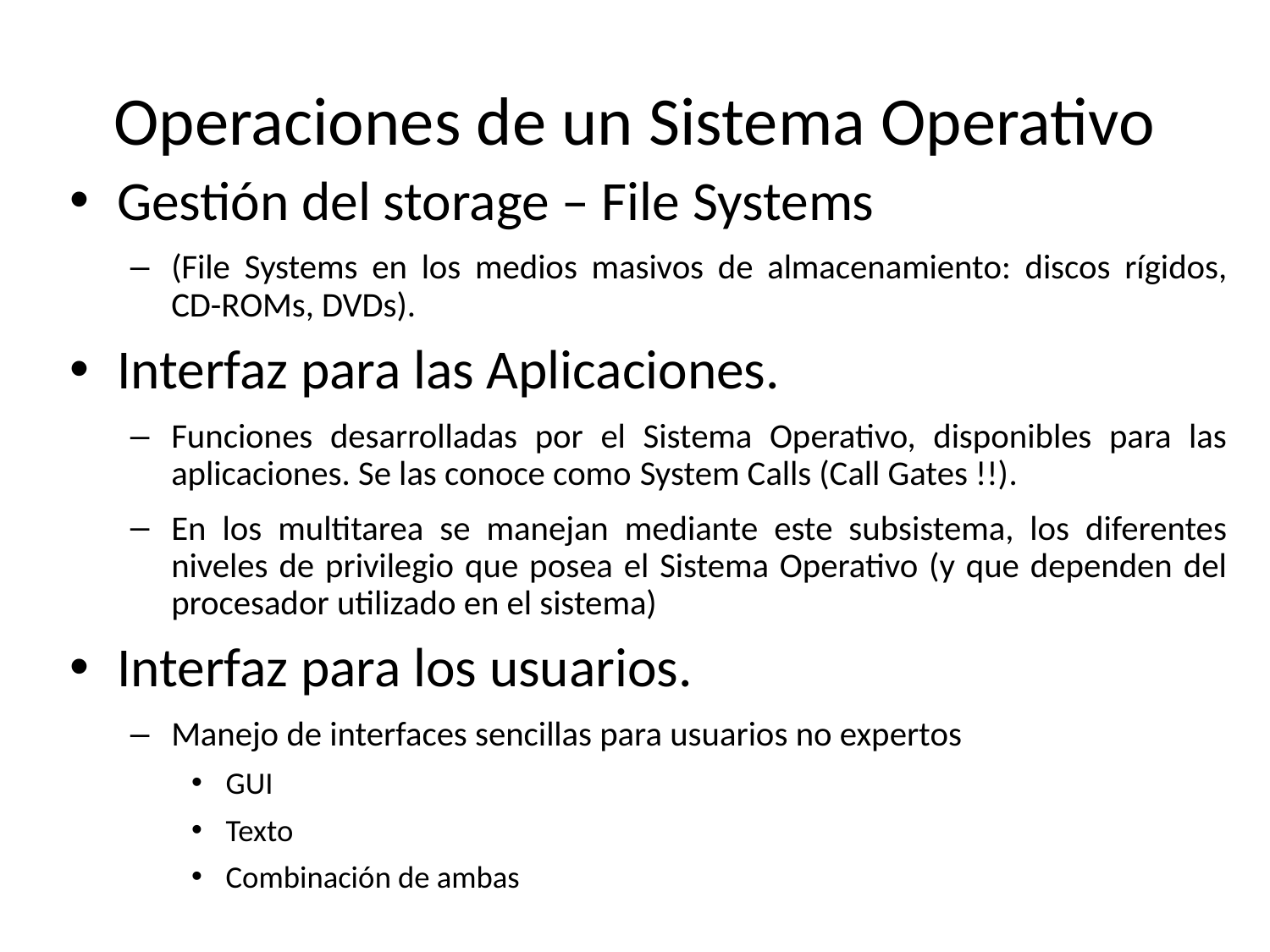

# Operaciones de un Sistema Operativo
Gestión del storage – File Systems
(File Systems en los medios masivos de almacenamiento: discos rígidos, CD-ROMs, DVDs).
Interfaz para las Aplicaciones.
Funciones desarrolladas por el Sistema Operativo, disponibles para las aplicaciones. Se las conoce como System Calls (Call Gates !!).
En los multitarea se manejan mediante este subsistema, los diferentes niveles de privilegio que posea el Sistema Operativo (y que dependen del procesador utilizado en el sistema)
Interfaz para los usuarios.
Manejo de interfaces sencillas para usuarios no expertos
GUI
Texto
Combinación de ambas